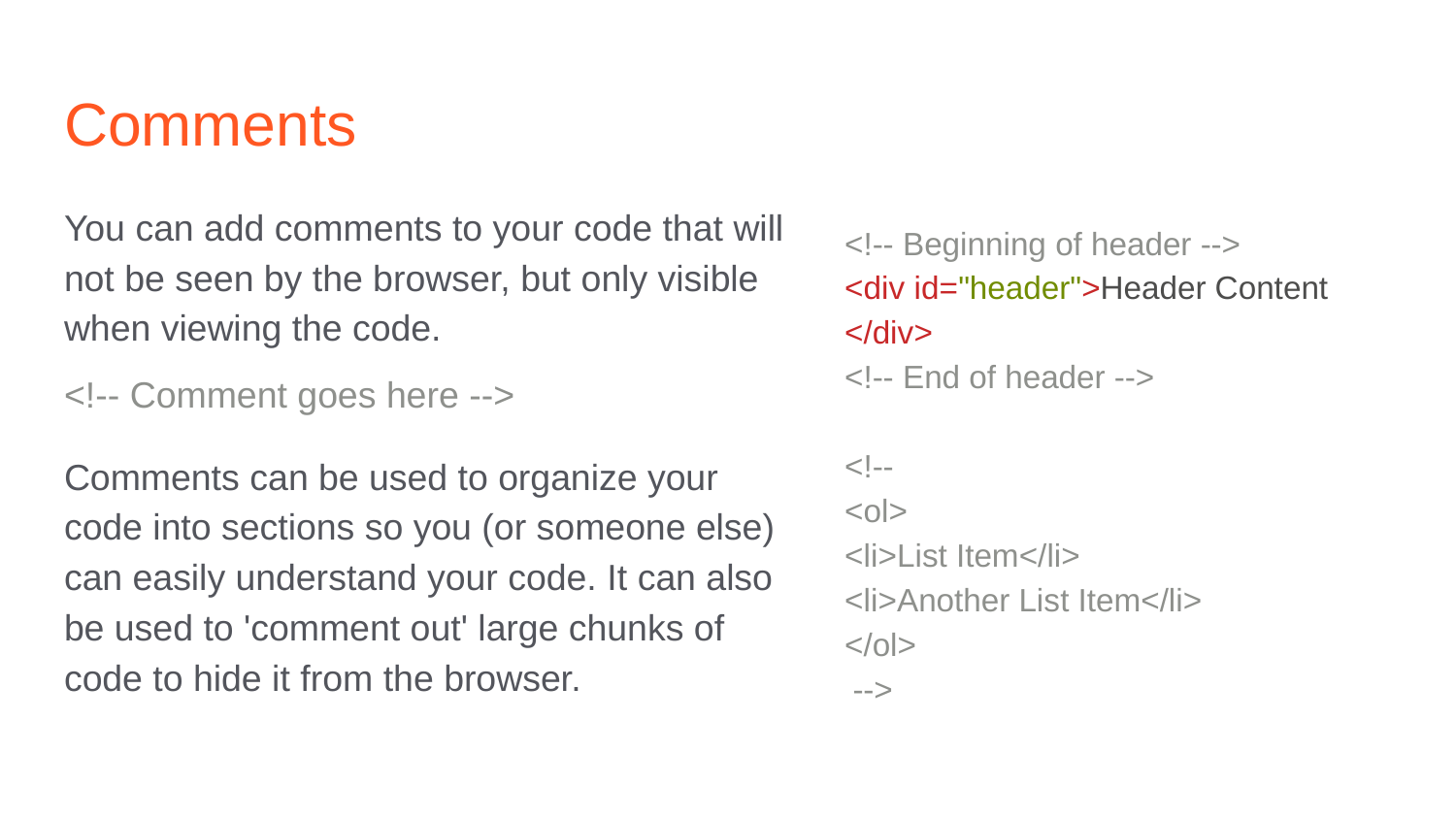

# Comments
You can add comments to your code that will not be seen by the browser, but only visible when viewing the code.
<!-- Comment goes here -->
Comments can be used to organize your code into sections so you (or someone else) can easily understand your code. It can also be used to 'comment out' large chunks of code to hide it from the browser.

<!-- Beginning of header -->
<div id="header">Header Content </div>
<!-- End of header -->

<!--
<ol>
<li>List Item</li>
<li>Another List Item</li>
</ol>
-->